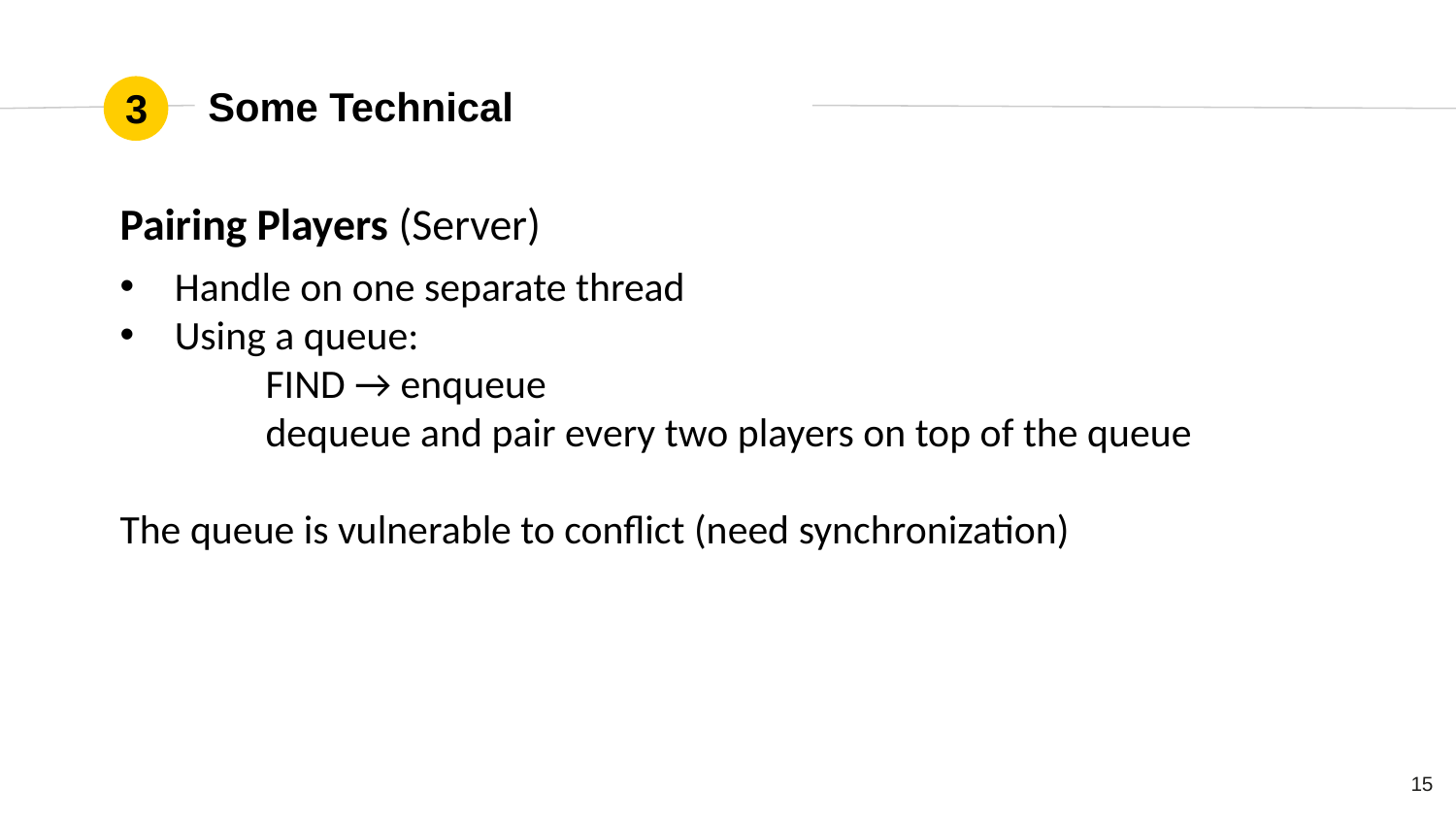

# Some Technical
3
Pairing Players (Server)
Handle on one separate thread
Using a queue:
	FIND → enqueue
	dequeue and pair every two players on top of the queue

The queue is vulnerable to conflict (need synchronization)

15